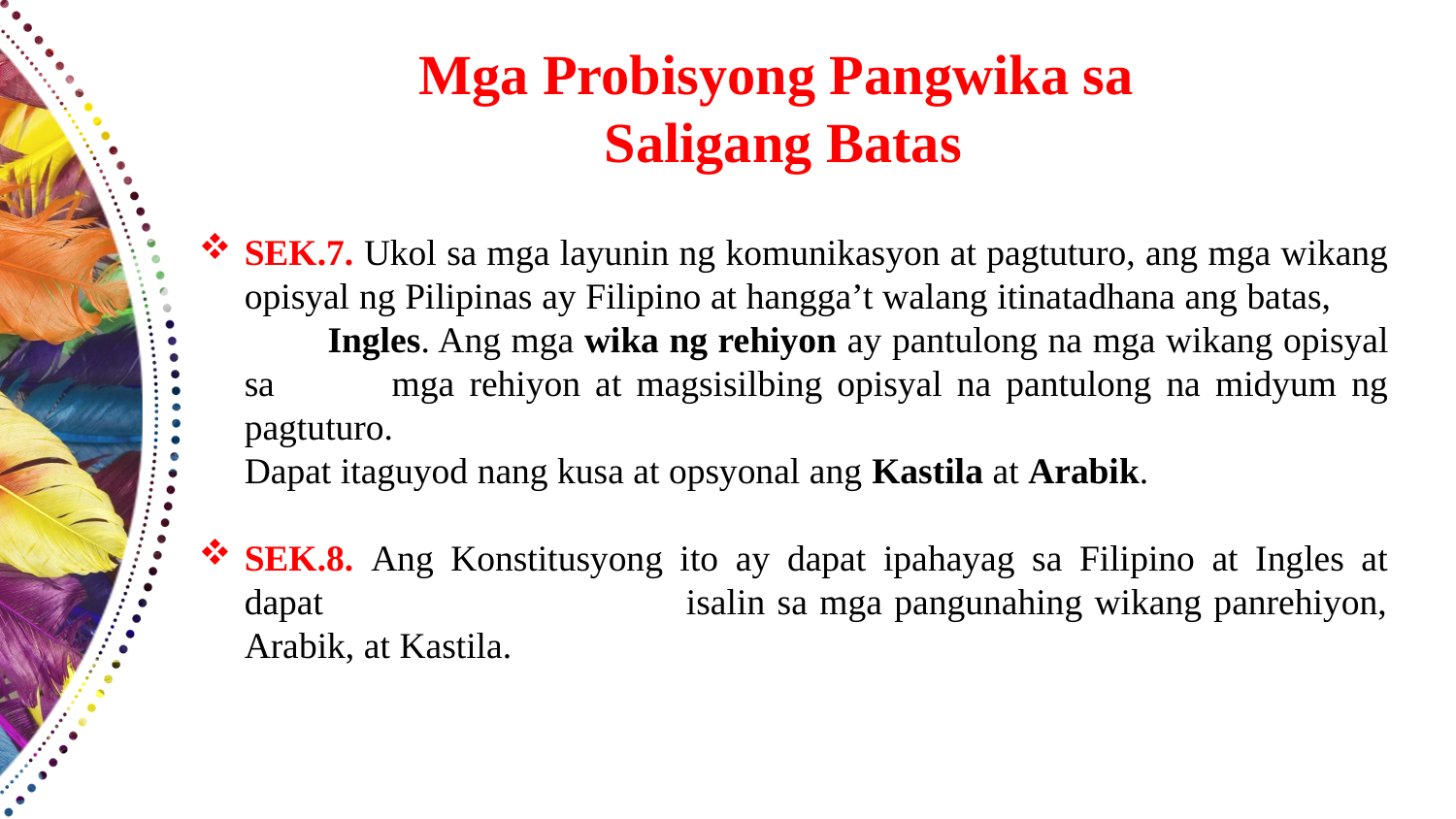

# Mga Probisyong Pangwika sa Saligang Batas

SEK.7. Ukol sa mga layunin ng komunikasyon at pagtuturo, ang mga wikang opisyal ng Pilipinas ay Filipino at hangga’t walang itinatadhana ang batas,               Ingles. Ang mga wika ng rehiyon ay pantulong na mga wikang opisyal sa        mga rehiyon at magsisilbing opisyal na pantulong na midyum ng pagtuturo.
Dapat itaguyod nang kusa at opsyonal ang Kastila at Arabik.

SEK.8. Ang Konstitusyong ito ay dapat ipahayag sa Filipino at Ingles at dapat                              isalin sa mga pangunahing wikang panrehiyon, Arabik, at Kastila.